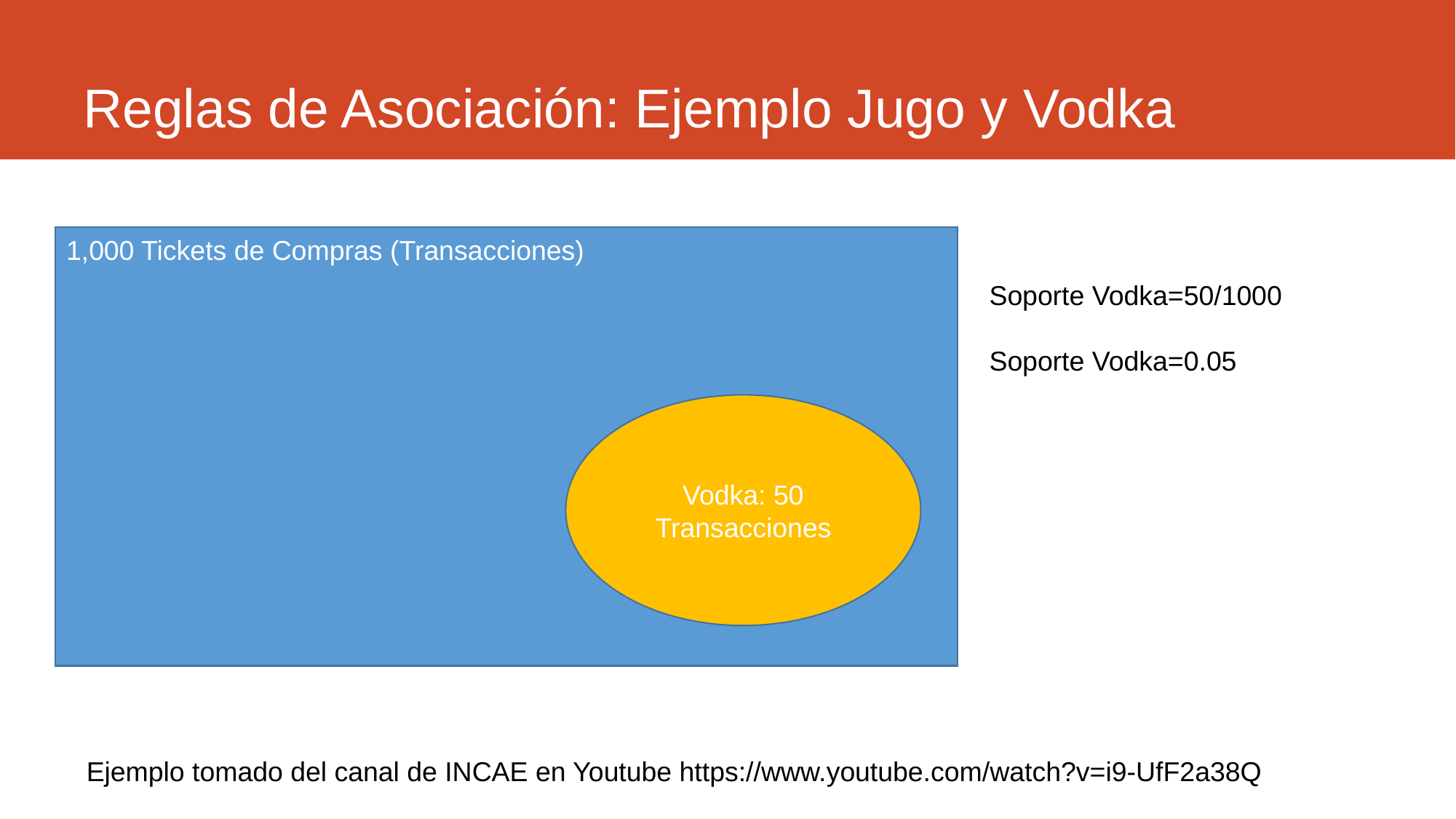

# Reglas de Asociación: Ejemplo Jugo y Vodka
1,000 Tickets de Compras (Transacciones)
Soporte Vodka=50/1000

Soporte Vodka=0.05
Vodka: 50 Transacciones
Ejemplo tomado del canal de INCAE en Youtube https://www.youtube.com/watch?v=i9-UfF2a38Q